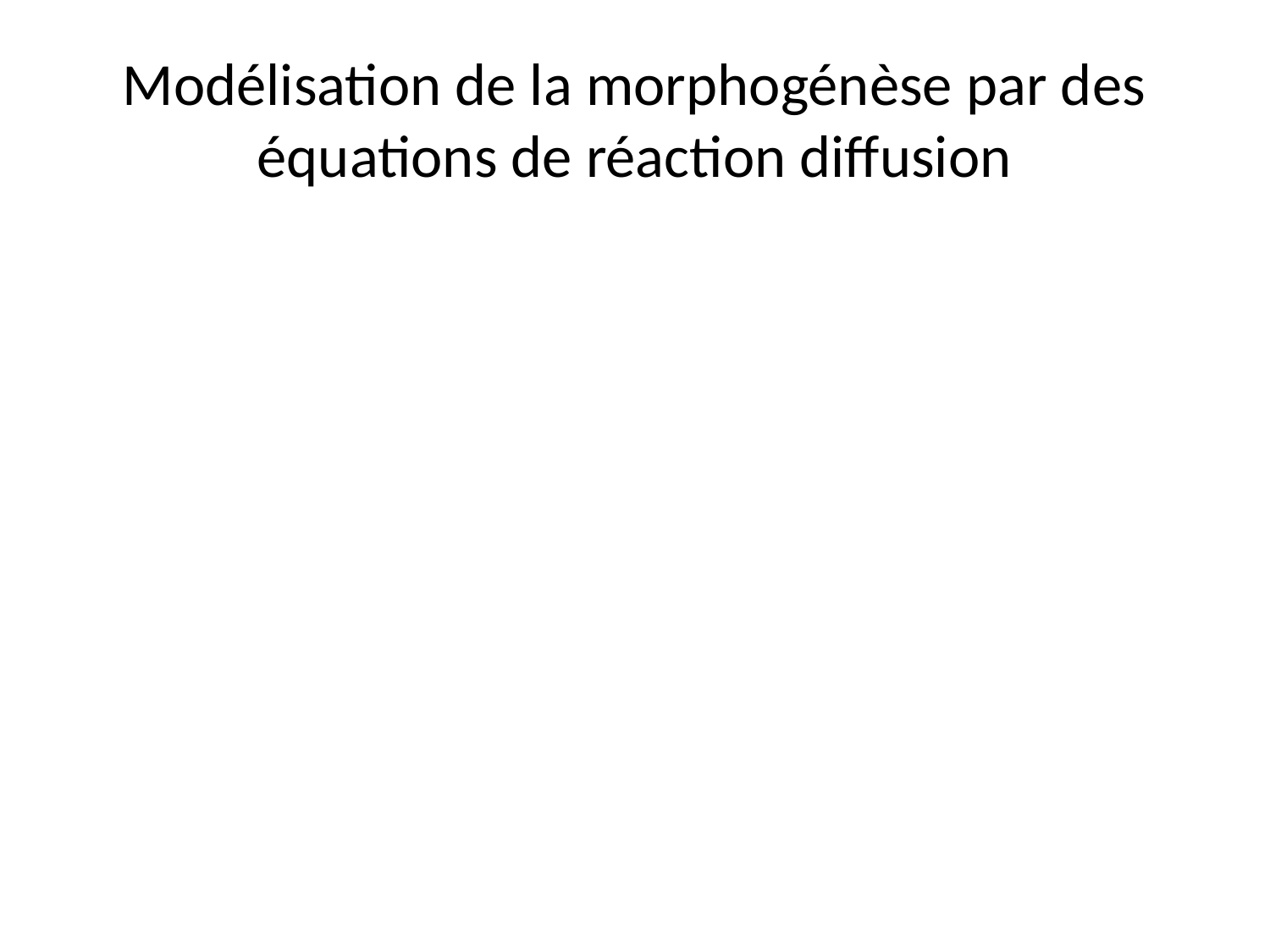

# Modélisation de la morphogénèse par des équations de réaction diffusion